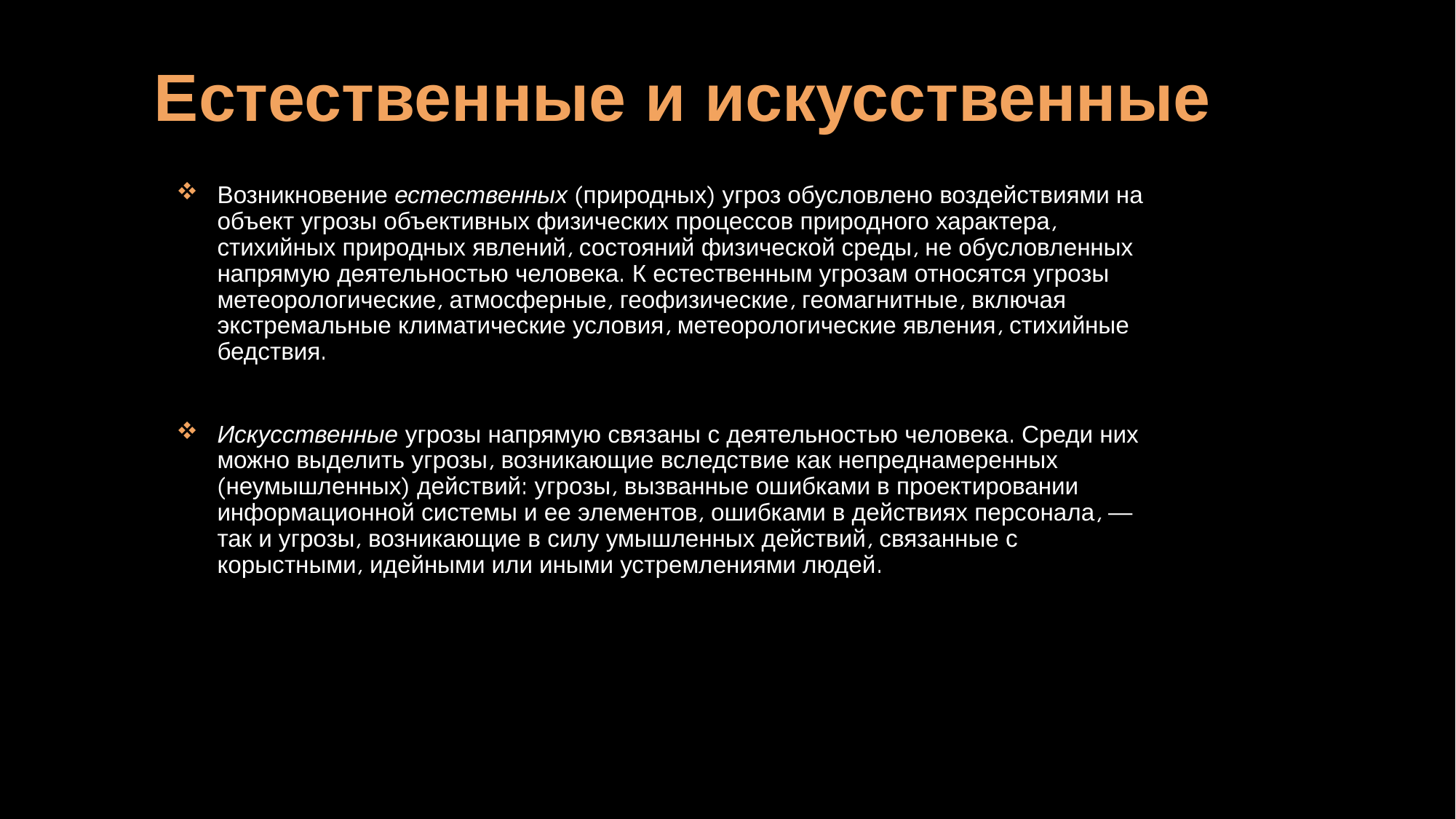

# Естественные и искусственные
Возникновение естественных (природных) угроз обусловлено воздействиями на объект угрозы объективных физических процессов природного характера, стихийных природных явлений, состояний физической среды, не обусловленных напрямую деятельностью человека. К естественным угрозам относятся угрозы метеорологические, атмосферные, геофизические, геомагнитные, включая экстремальные климатические условия, метеорологические явления, стихийные бедствия.

Искусственные угрозы напрямую связаны с деятельностью человека. Среди них можно выделить угрозы, возникающие вследствие как непреднамеренных (неумышленных) действий: угрозы, вызванные ошибками в проектировании информационной системы и ее элементов, ошибками в действиях персонала, — так и угрозы, возникающие в силу умышленных действий, связанные с корыстными, идейными или иными устремлениями людей.